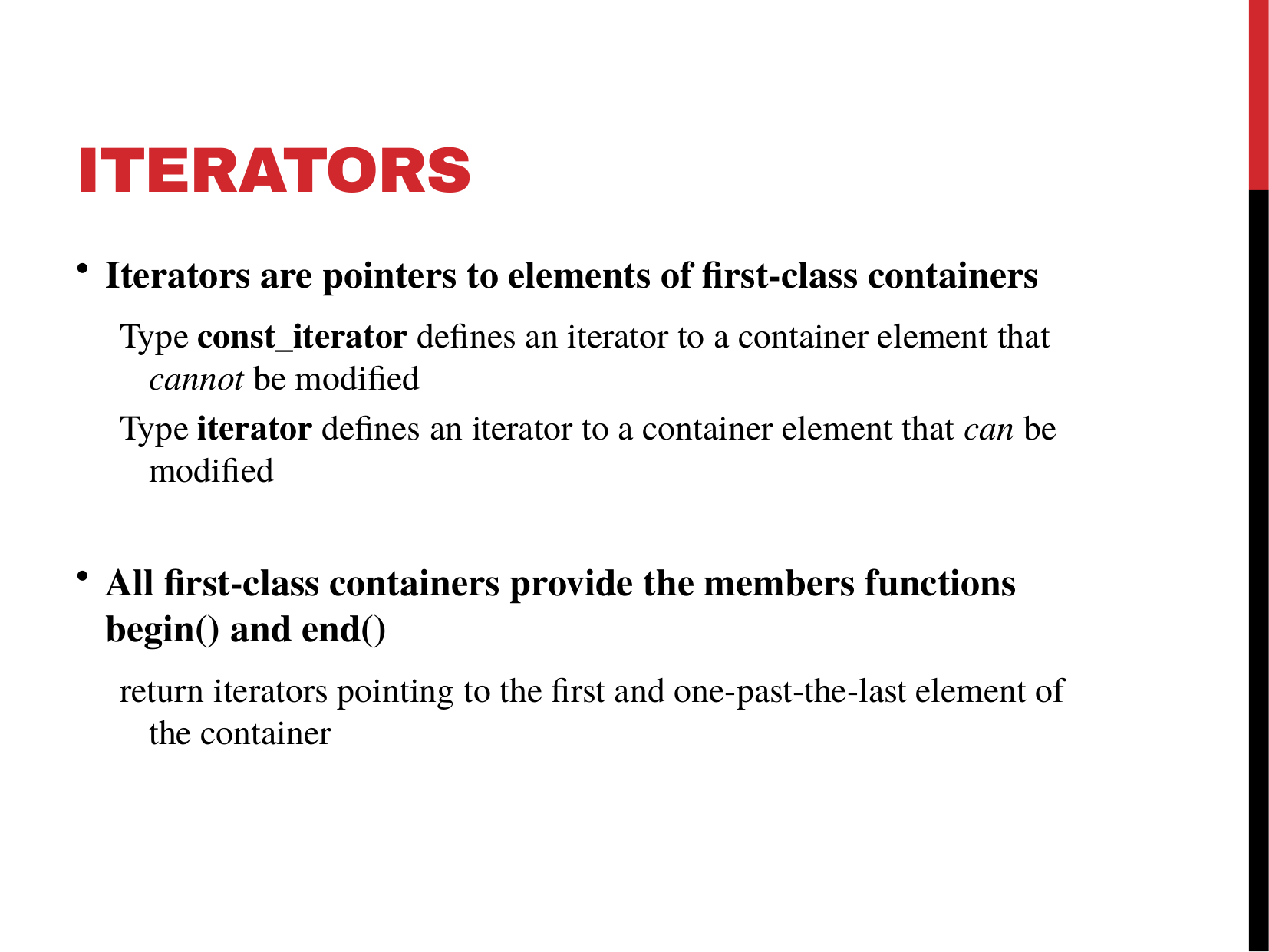

# Iterators
Iterators are pointers to elements of first-class containers
Type const_iterator defines an iterator to a container element that cannot be modified
Type iterator defines an iterator to a container element that can be modified

All first-class containers provide the members functions begin() and end()
return iterators pointing to the first and one-past-the-last element of the container